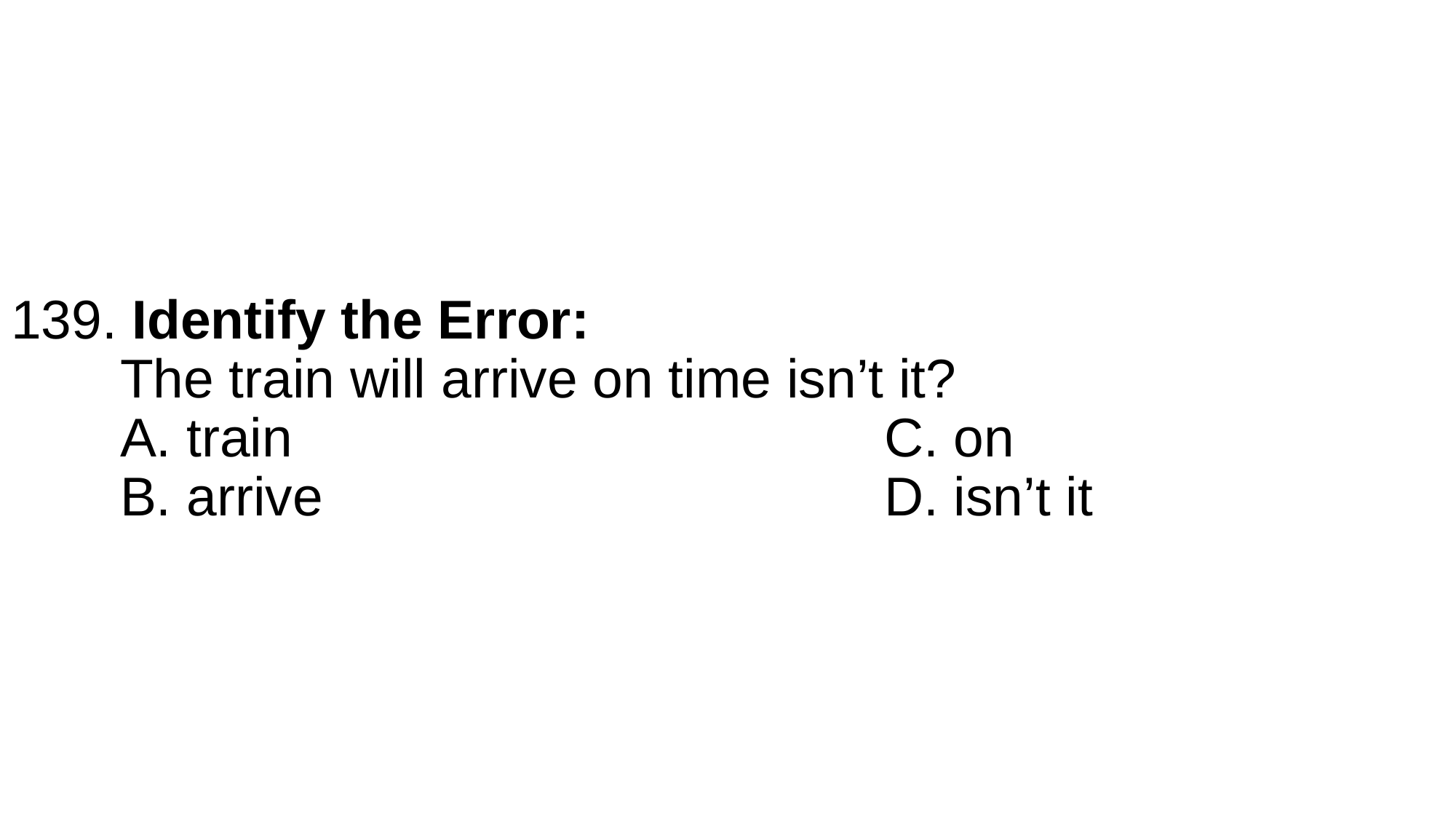

# 139. Identify the Error: The train will arrive on time isn’t it? A. train						C. on B. arrive						D. isn’t it